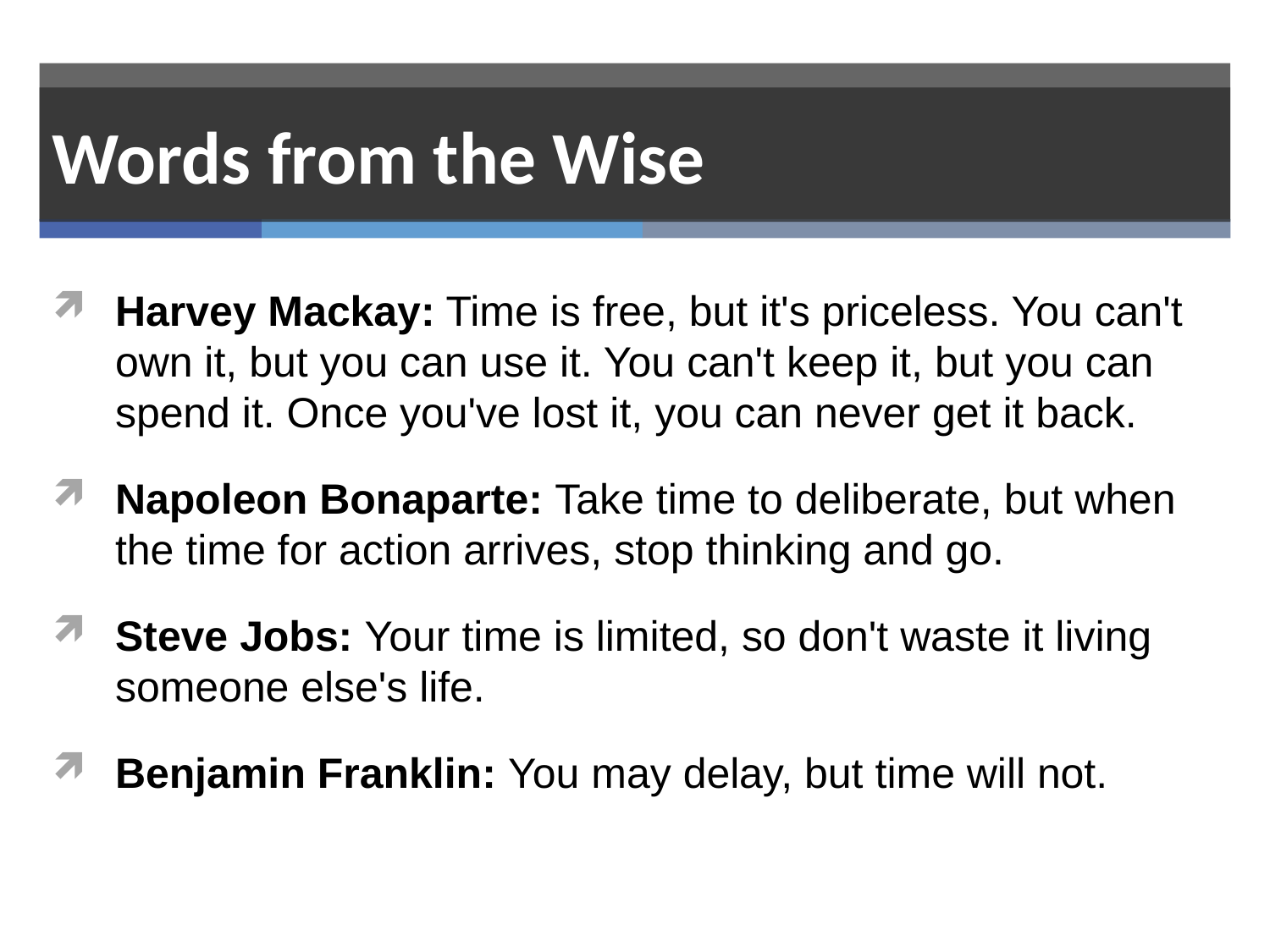

# Words from the Wise
Harvey Mackay: Time is free, but it's priceless. You can't own it, but you can use it. You can't keep it, but you can spend it. Once you've lost it, you can never get it back.
Napoleon Bonaparte: Take time to deliberate, but when the time for action arrives, stop thinking and go.
Steve Jobs: Your time is limited, so don't waste it living someone else's life.
Benjamin Franklin: You may delay, but time will not.